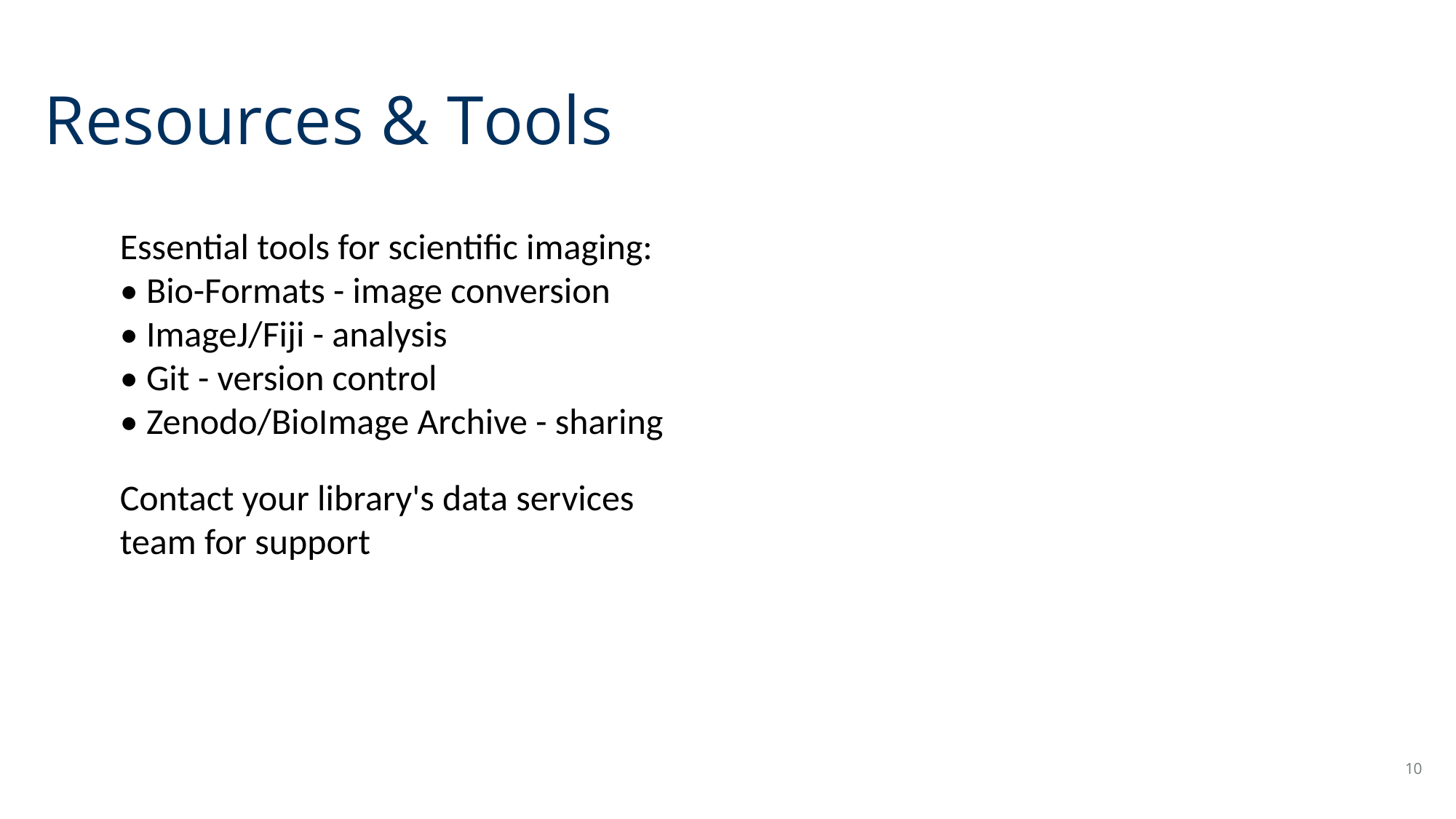

# Resources & Tools
Essential tools for scientific imaging:
• Bio-Formats - image conversion
• ImageJ/Fiji - analysis
• Git - version control
• Zenodo/BioImage Archive - sharing

Contact your library's data services team for support